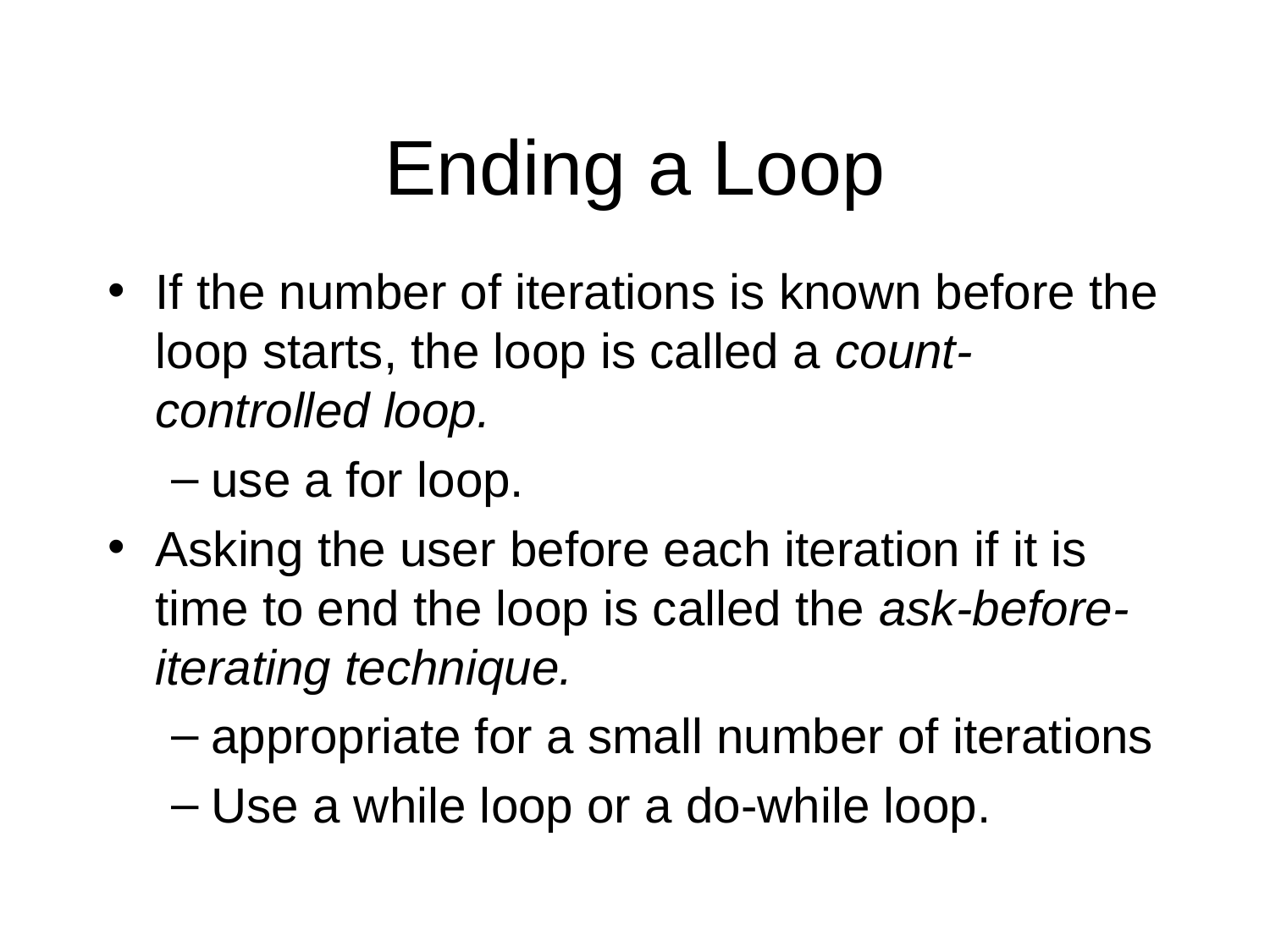

# Ending a Loop
If the number of iterations is known before the loop starts, the loop is called a count-controlled loop.
use a for loop.
Asking the user before each iteration if it is time to end the loop is called the ask-before-iterating technique.
appropriate for a small number of iterations
Use a while loop or a do-while loop.